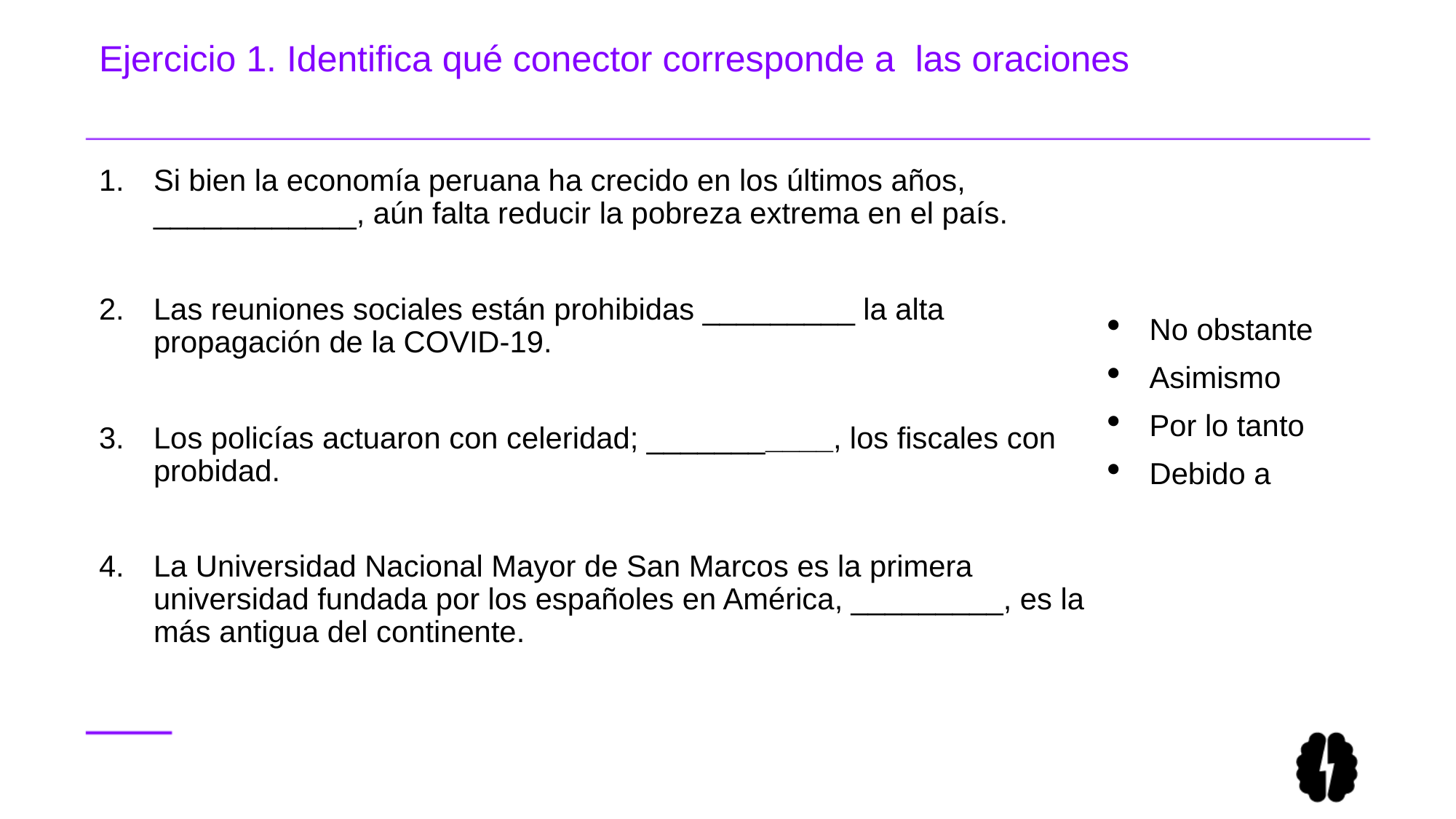

# Ejercicio 1. Identifica qué conector corresponde a  las oraciones
Si bien la economía peruana ha crecido en los últimos años, ____________, aún falta reducir la pobreza extrema en el país.

Las reuniones sociales están prohibidas _________ la alta propagación de la COVID-19.

Los policías actuaron con celeridad; ___________, los fiscales con probidad.

La Universidad Nacional Mayor de San Marcos es la primera universidad fundada por los españoles en América, _________, es la más antigua del continente.

No obstante
Asimismo
Por lo tanto
Debido a